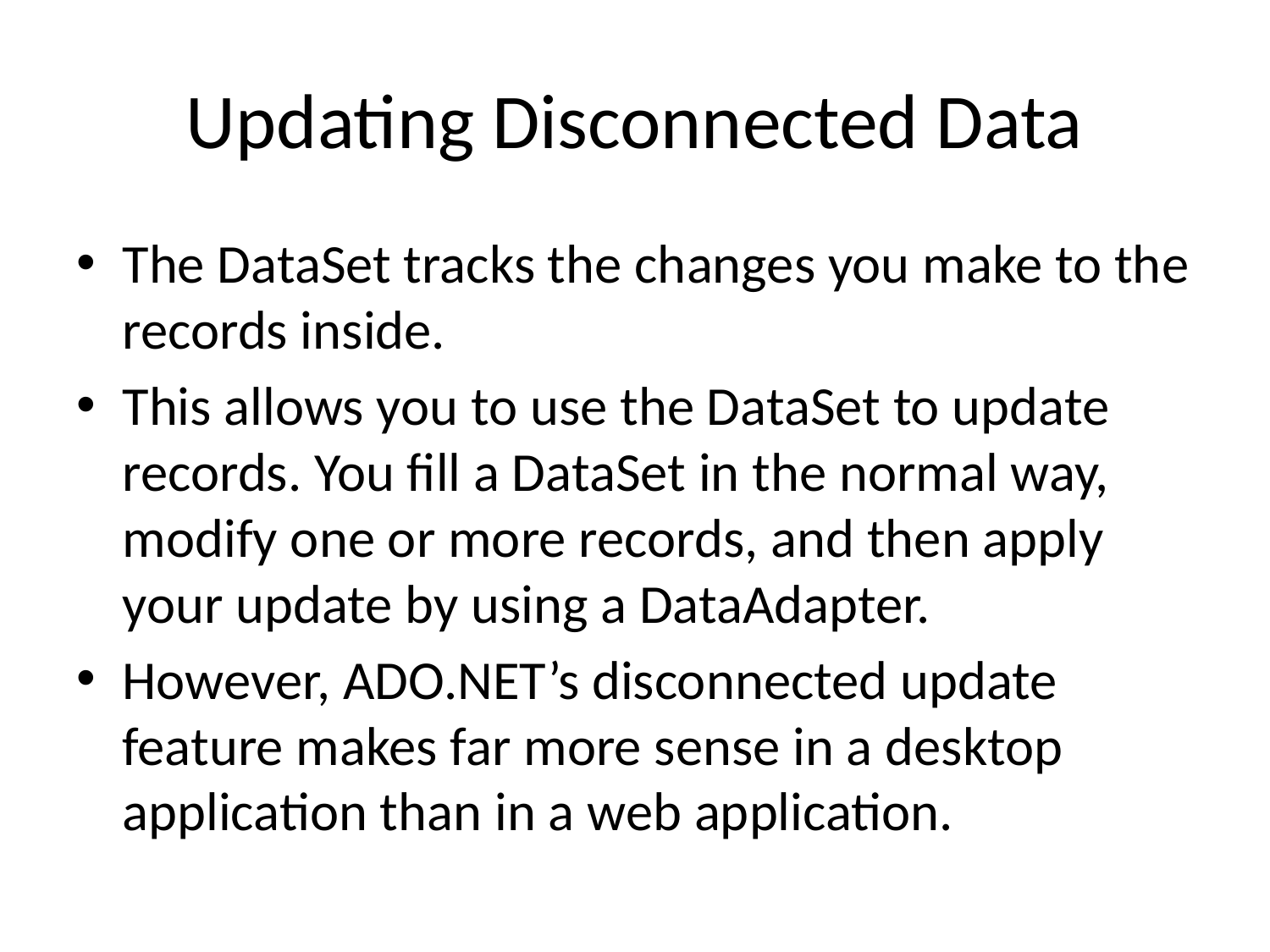

# Updating Disconnected Data
The DataSet tracks the changes you make to the records inside.
This allows you to use the DataSet to update records. You fill a DataSet in the normal way, modify one or more records, and then apply your update by using a DataAdapter.
However, ADO.NET’s disconnected update feature makes far more sense in a desktop application than in a web application.